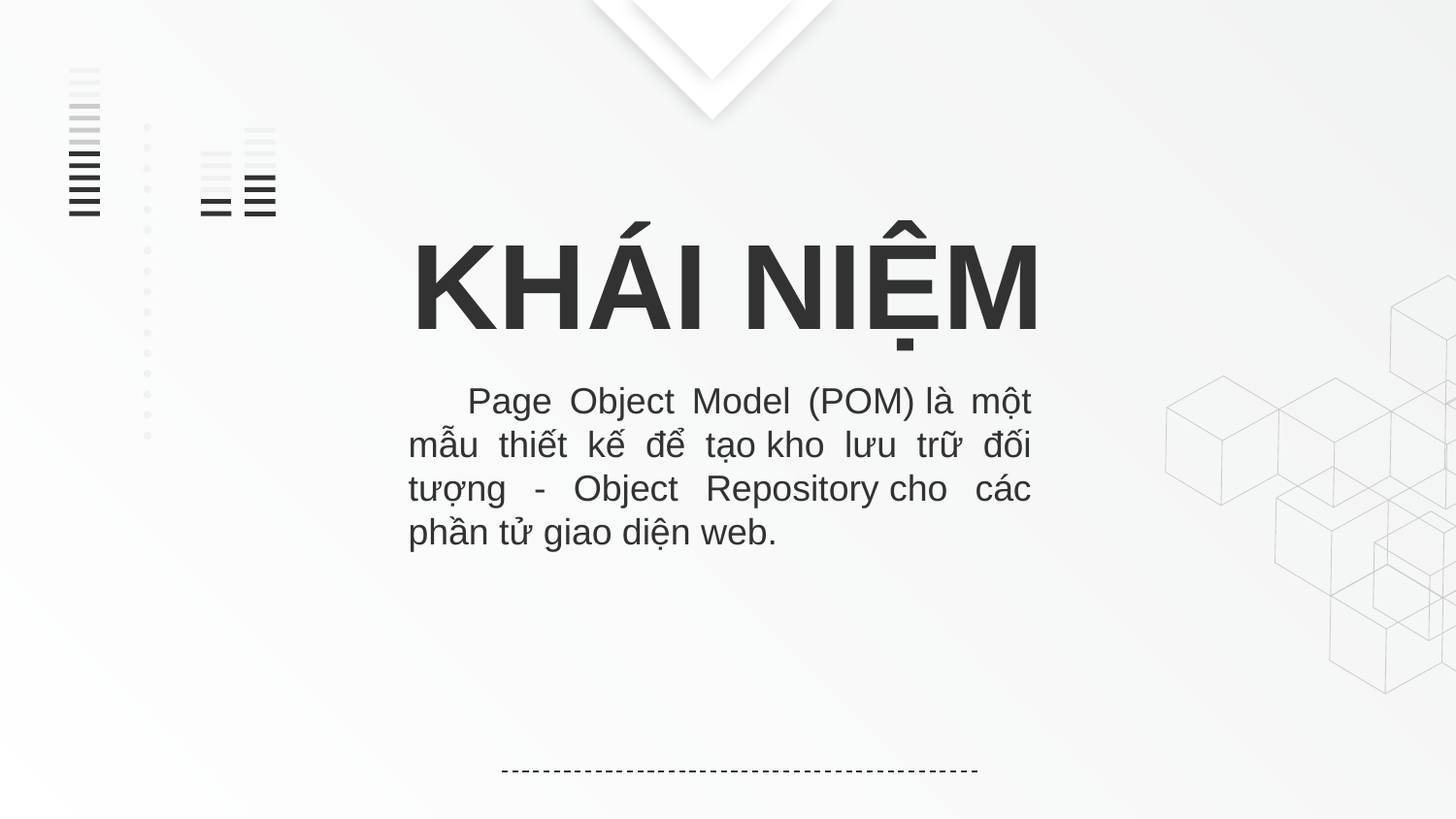

# KHÁI NIỆM
 	   Page Object Model (POM) là một mẫu thiết kế để tạo kho lưu trữ đối tượng - Object Repository cho các phần tử giao diện web.